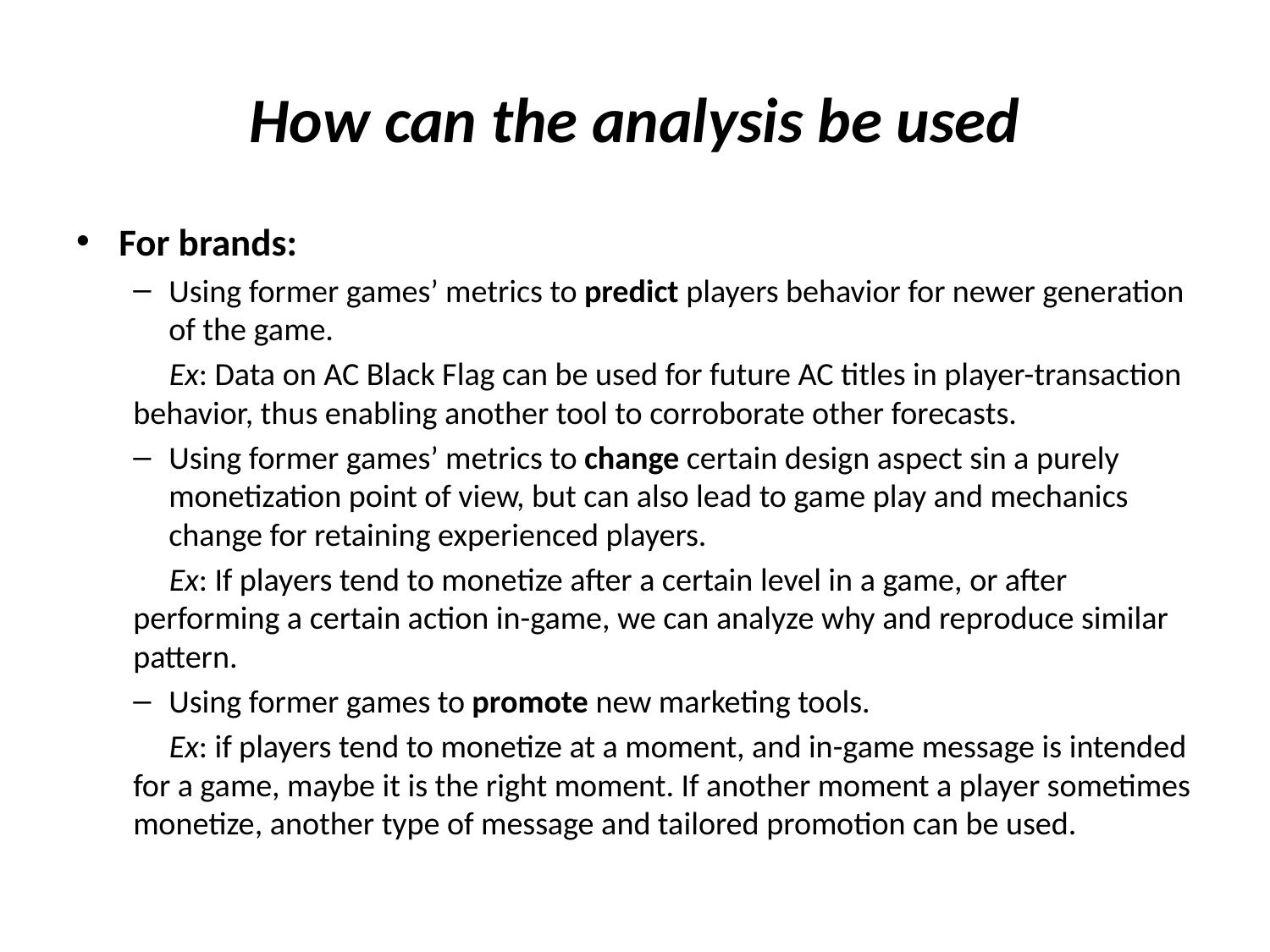

# How can the analysis be used
For brands:
Using former games’ metrics to predict players behavior for newer generation of the game.
     Ex: Data on AC Black Flag can be used for future AC titles in player-transaction behavior, thus enabling another tool to corroborate other forecasts.
Using former games’ metrics to change certain design aspect sin a purely monetization point of view, but can also lead to game play and mechanics change for retaining experienced players.
     Ex: If players tend to monetize after a certain level in a game, or after performing a certain action in-game, we can analyze why and reproduce similar pattern.
Using former games to promote new marketing tools.
     Ex: if players tend to monetize at a moment, and in-game message is intended for a game, maybe it is the right moment. If another moment a player sometimes monetize, another type of message and tailored promotion can be used.